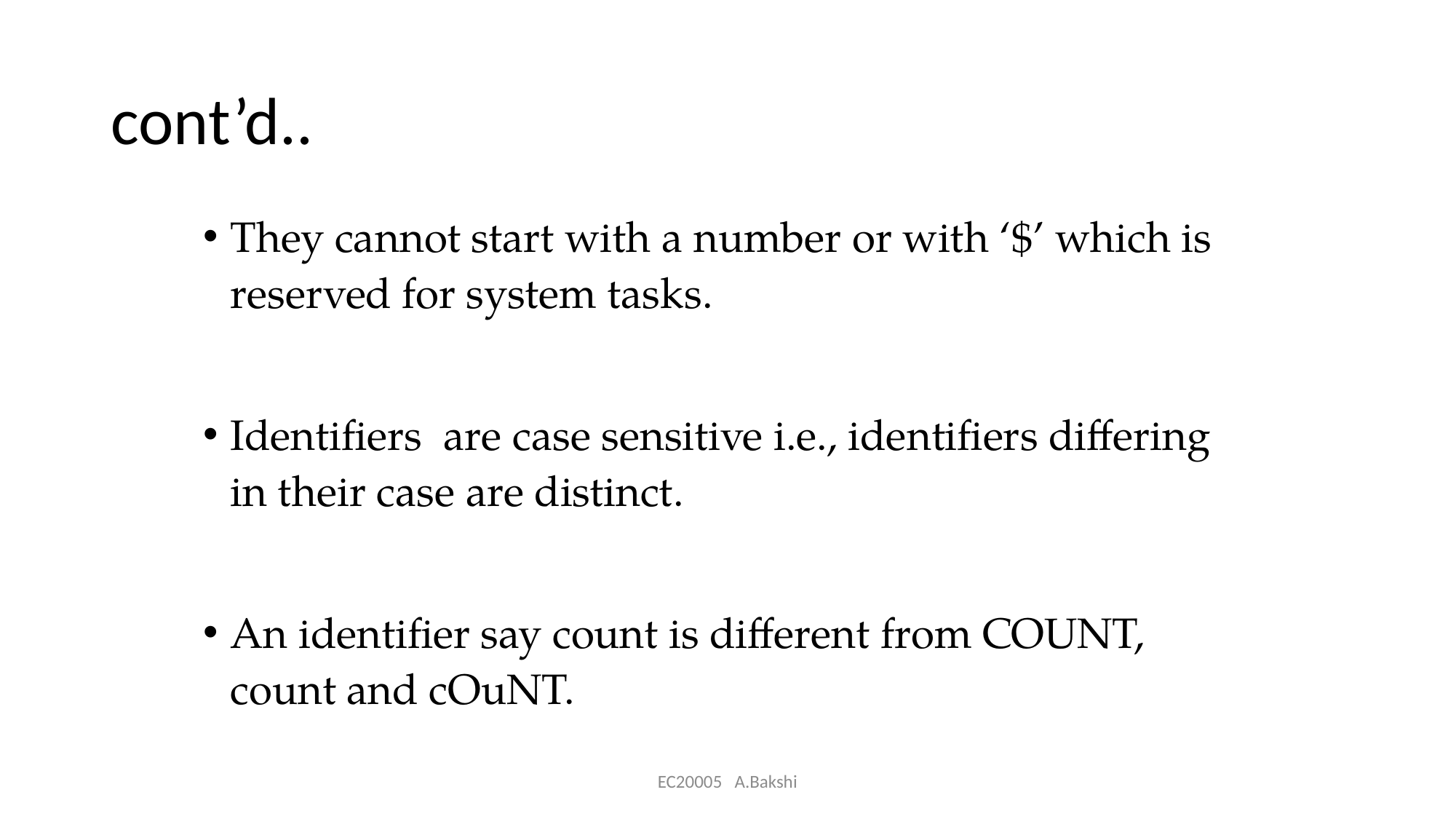

# cont’d..
They cannot start with a number or with ‘$’ which is reserved for system tasks.

Identifiers  are case sensitive i.e., identifiers differing in their case are distinct.

An identifier say count is different from COUNT, count and cOuNT.

EC20005   A.Bakshi